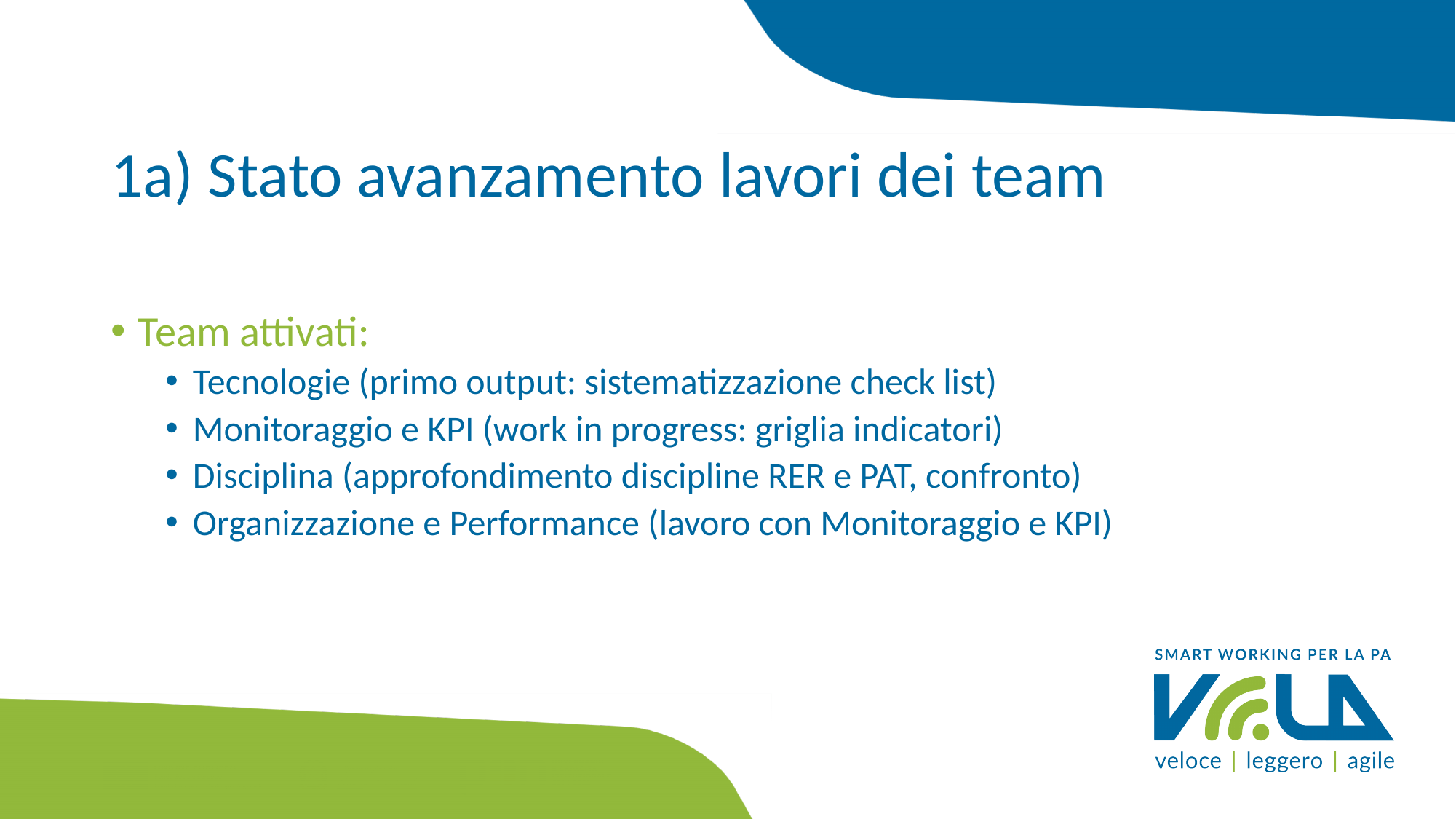

# 1a) Stato avanzamento lavori dei team
Team attivati:
Tecnologie (primo output: sistematizzazione check list)
Monitoraggio e KPI (work in progress: griglia indicatori)
Disciplina (approfondimento discipline RER e PAT, confronto)
Organizzazione e Performance (lavoro con Monitoraggio e KPI)